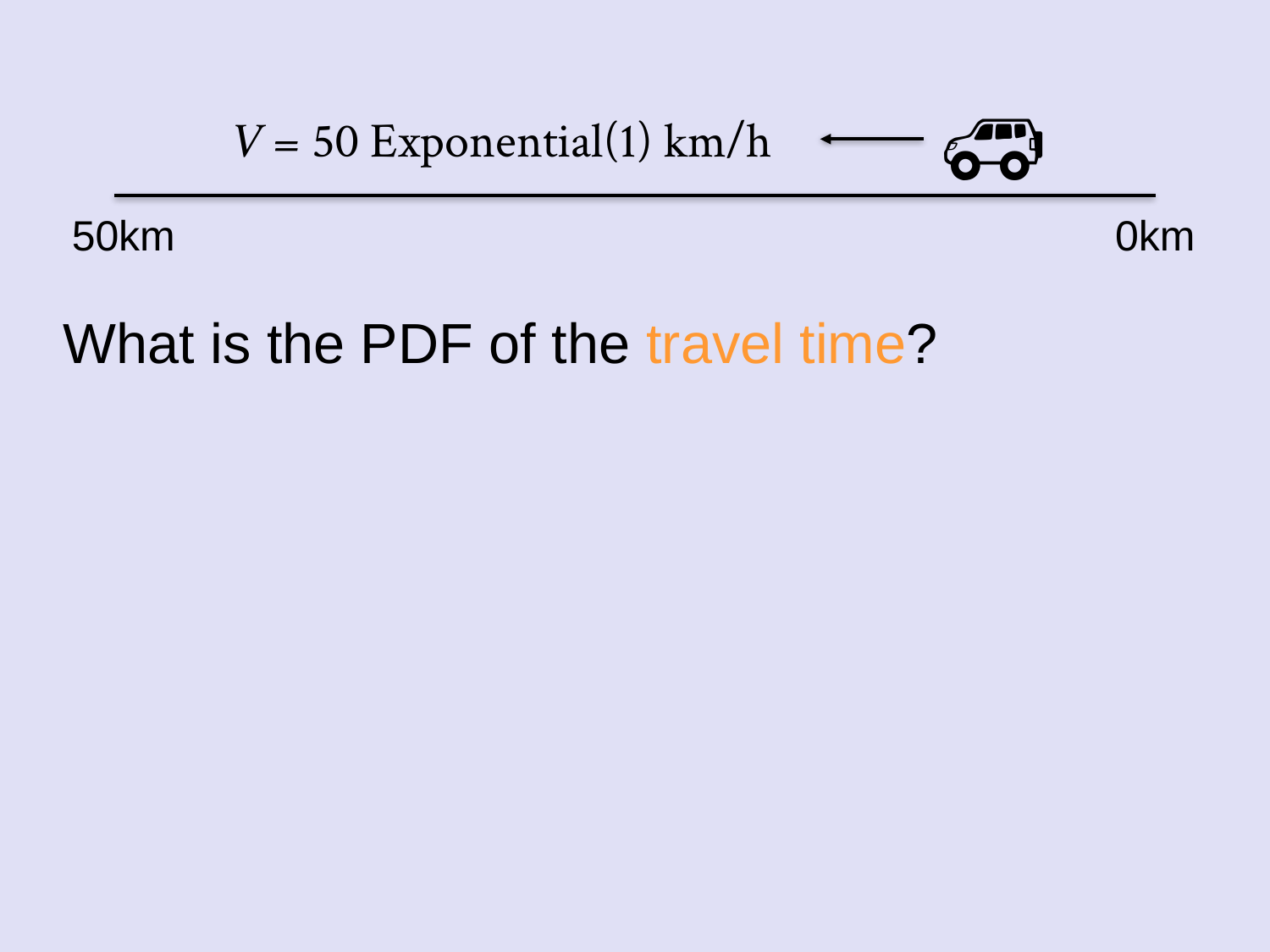

🚙
V = 50 Exponential(1) km/h
50km
0km
What is the PDF of the travel time?